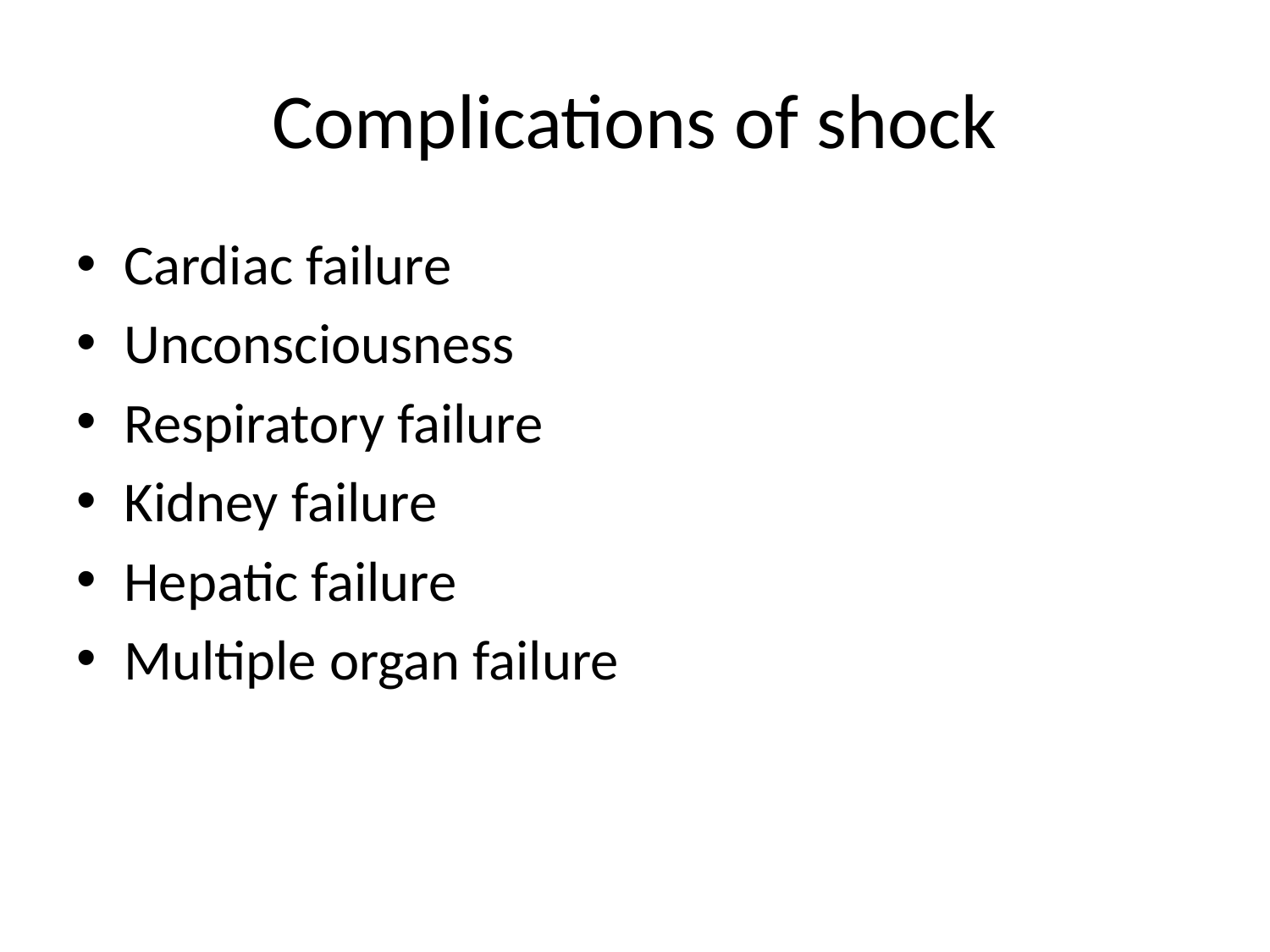

# Complications of shock
Cardiac failure
Unconsciousness
Respiratory failure
Kidney failure
Hepatic failure
Multiple organ failure